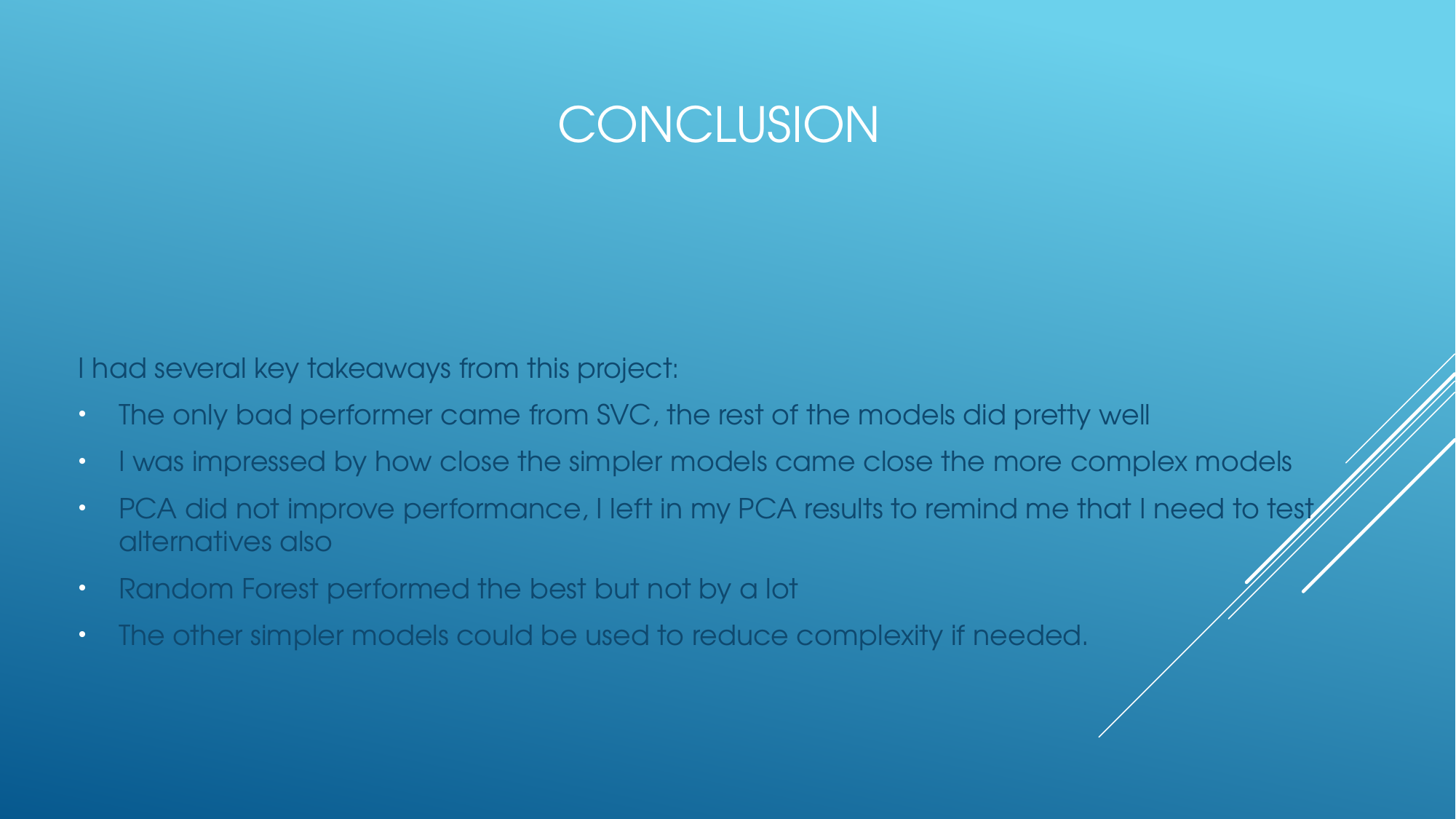

# Conclusion

I had several key takeaways from this project:
The only bad performer came from SVC, the rest of the models did pretty well
I was impressed by how close the simpler models came close the more complex models
PCA did not improve performance, I left in my PCA results to remind me that I need to test alternatives also
Random Forest performed the best but not by a lot
The other simpler models could be used to reduce complexity if needed.